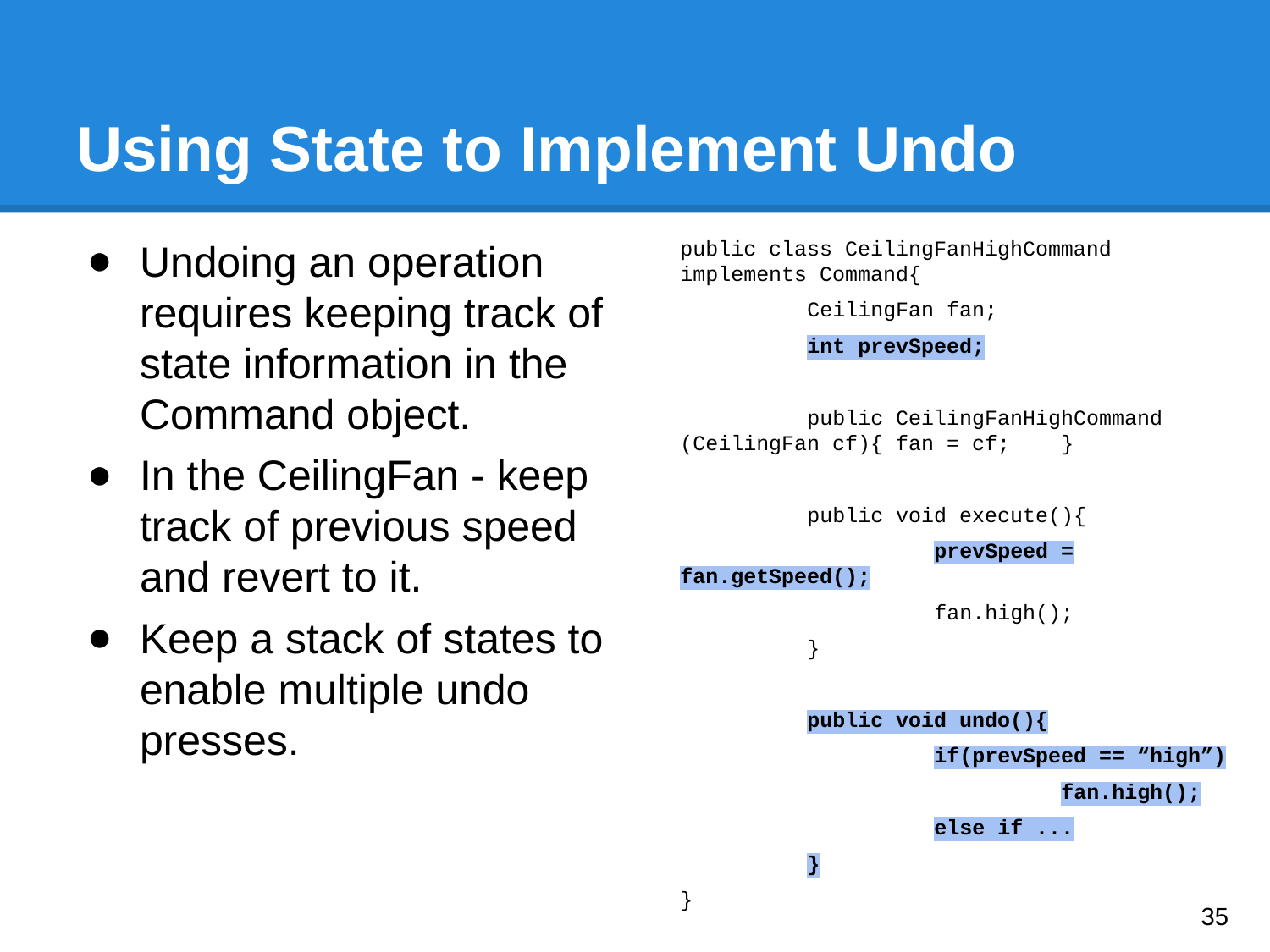

# Using State to Implement Undo
Undoing an operation requires keeping track of state information in the Command object.
In the CeilingFan - keep track of previous speed and revert to it.
Keep a stack of states to enable multiple undo presses.
public class CeilingFanHighCommand implements Command{
	CeilingFan fan;
	int prevSpeed;

	public CeilingFanHighCommand (CeilingFan cf){ fan = cf;	}

	public void execute(){
		prevSpeed = fan.getSpeed();
		fan.high();
	}

	public void undo(){
		if(prevSpeed == “high”)
			fan.high();
		else if ...
	}
}
35